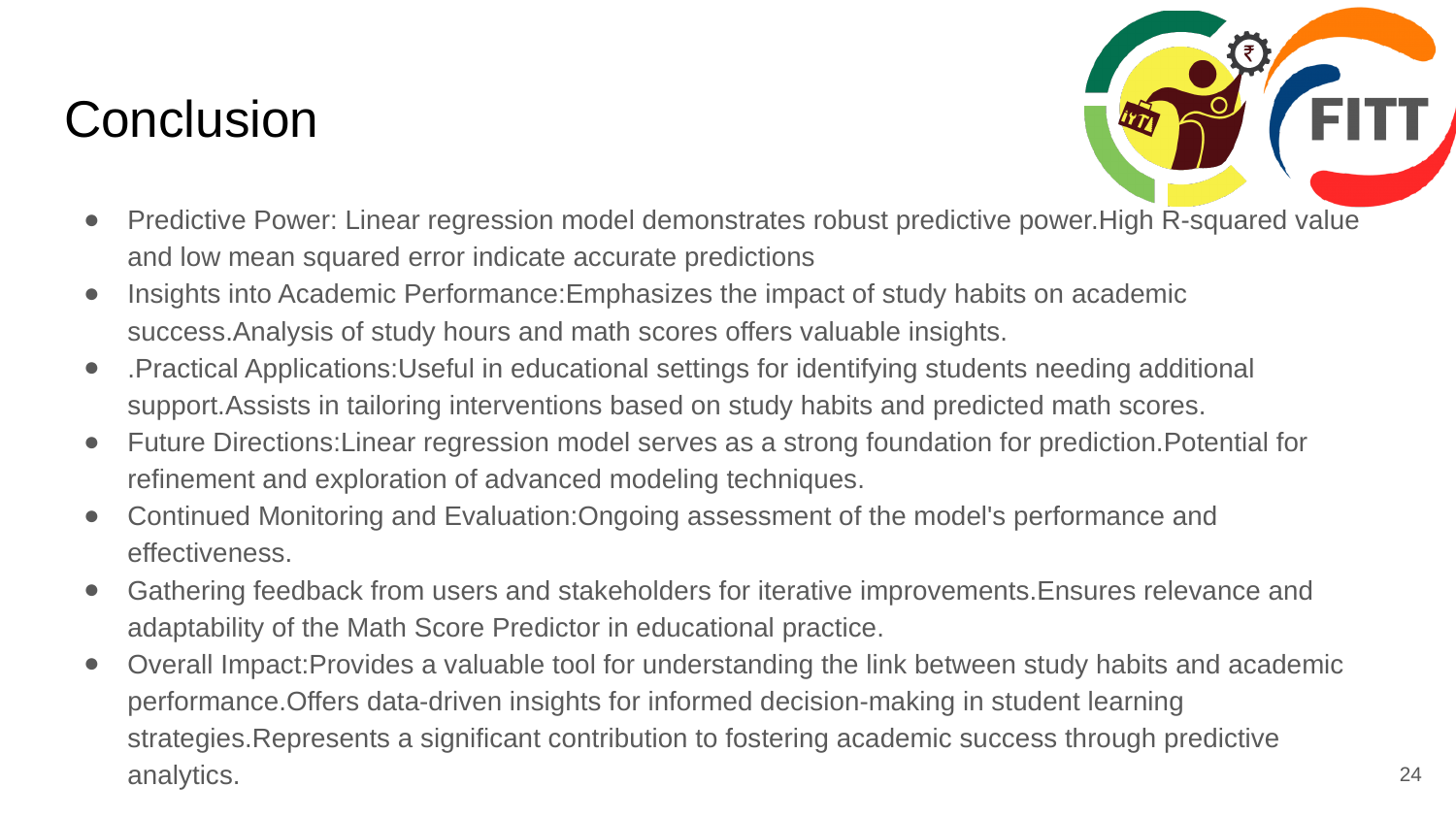

# Conclusion
Predictive Power: Linear regression model demonstrates robust predictive power.High R-squared value and low mean squared error indicate accurate predictions
Insights into Academic Performance:Emphasizes the impact of study habits on academic success.Analysis of study hours and math scores offers valuable insights.
.Practical Applications:Useful in educational settings for identifying students needing additional support.Assists in tailoring interventions based on study habits and predicted math scores.
Future Directions:Linear regression model serves as a strong foundation for prediction.Potential for refinement and exploration of advanced modeling techniques.
Continued Monitoring and Evaluation:Ongoing assessment of the model's performance and effectiveness.
Gathering feedback from users and stakeholders for iterative improvements.Ensures relevance and adaptability of the Math Score Predictor in educational practice.
Overall Impact:Provides a valuable tool for understanding the link between study habits and academic performance.Offers data-driven insights for informed decision-making in student learning strategies.Represents a significant contribution to fostering academic success through predictive analytics.
24